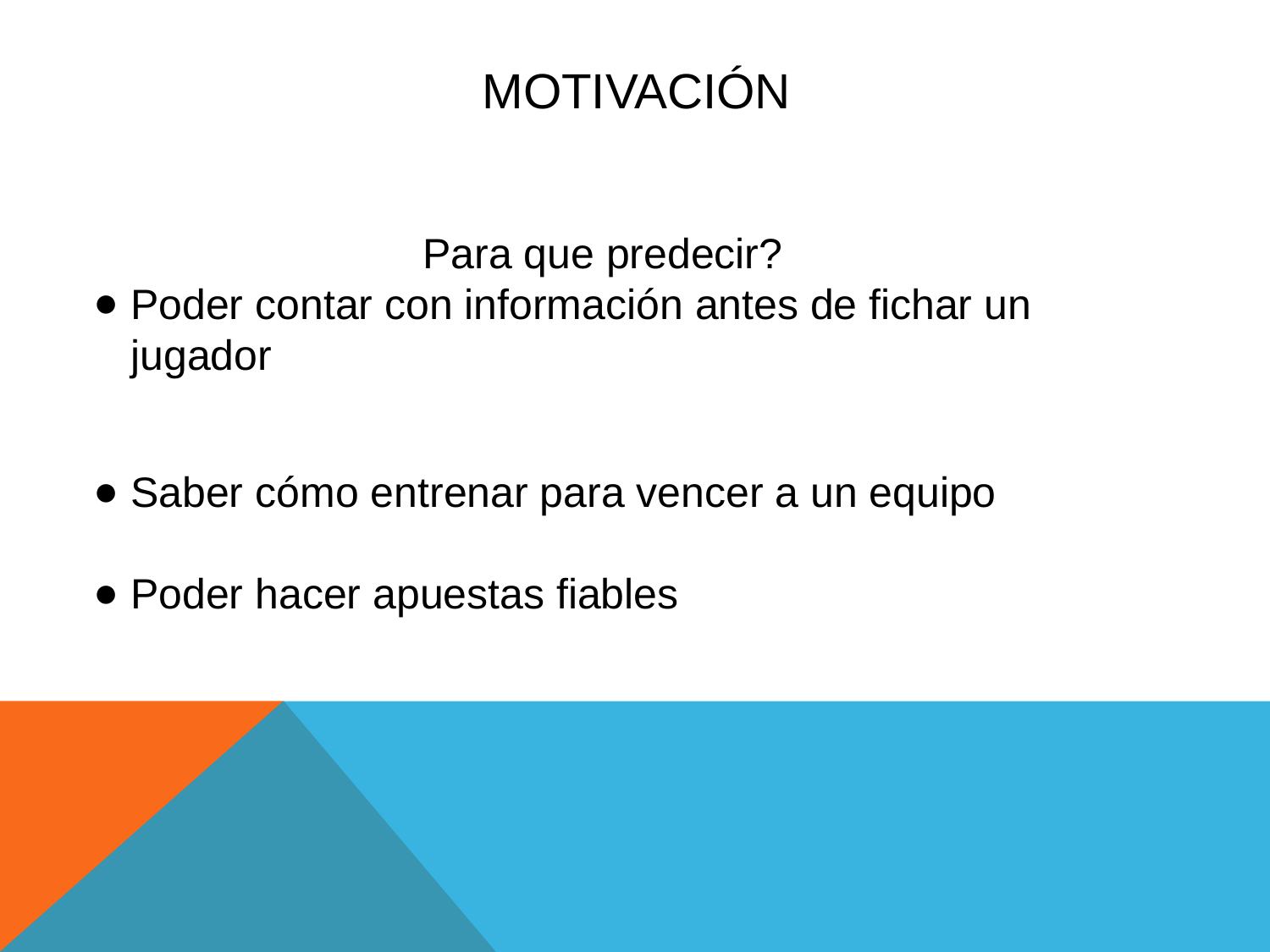

# MOTIVACIÓN
Para que predecir?
Poder contar con información antes de fichar un jugador

Saber cómo entrenar para vencer a un equipo
Poder hacer apuestas fiables